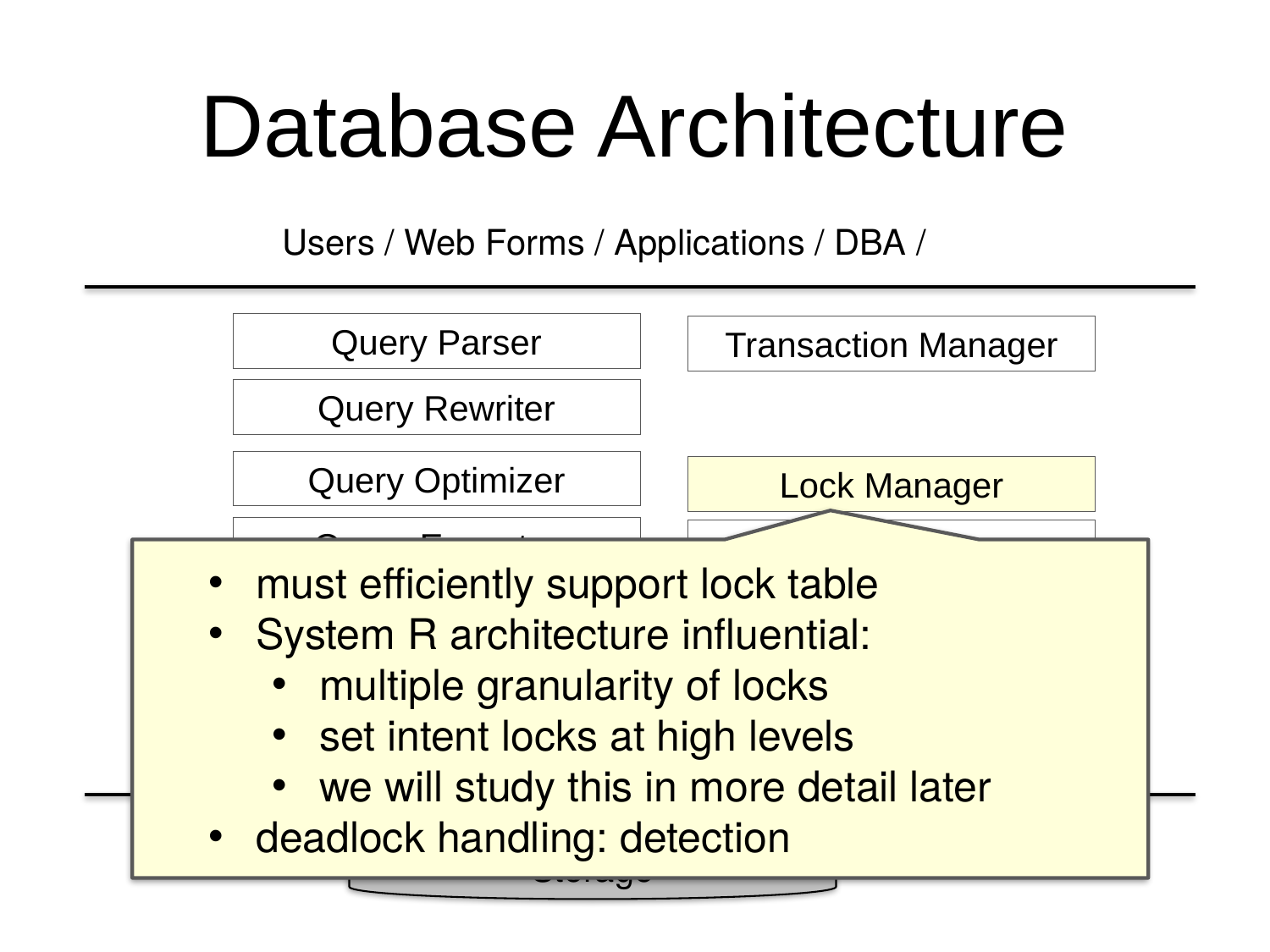

# Database Architecture
Users / Web Forms / Applications / DBA /
Query Parser
Transaction Manager
Query Rewriter
Query Optimizer
Lock Manager
Query Executor
Logging & Recovery
must efficiently support lock table
System R architecture influential:
multiple granularity of locks
set intent locks at high levels
we will study this in more detail later
deadlock handling: detection
Files & Access Methods

Lock Table
Buffer Manger
Buffers
Storage Manger
Main Memory
Storage